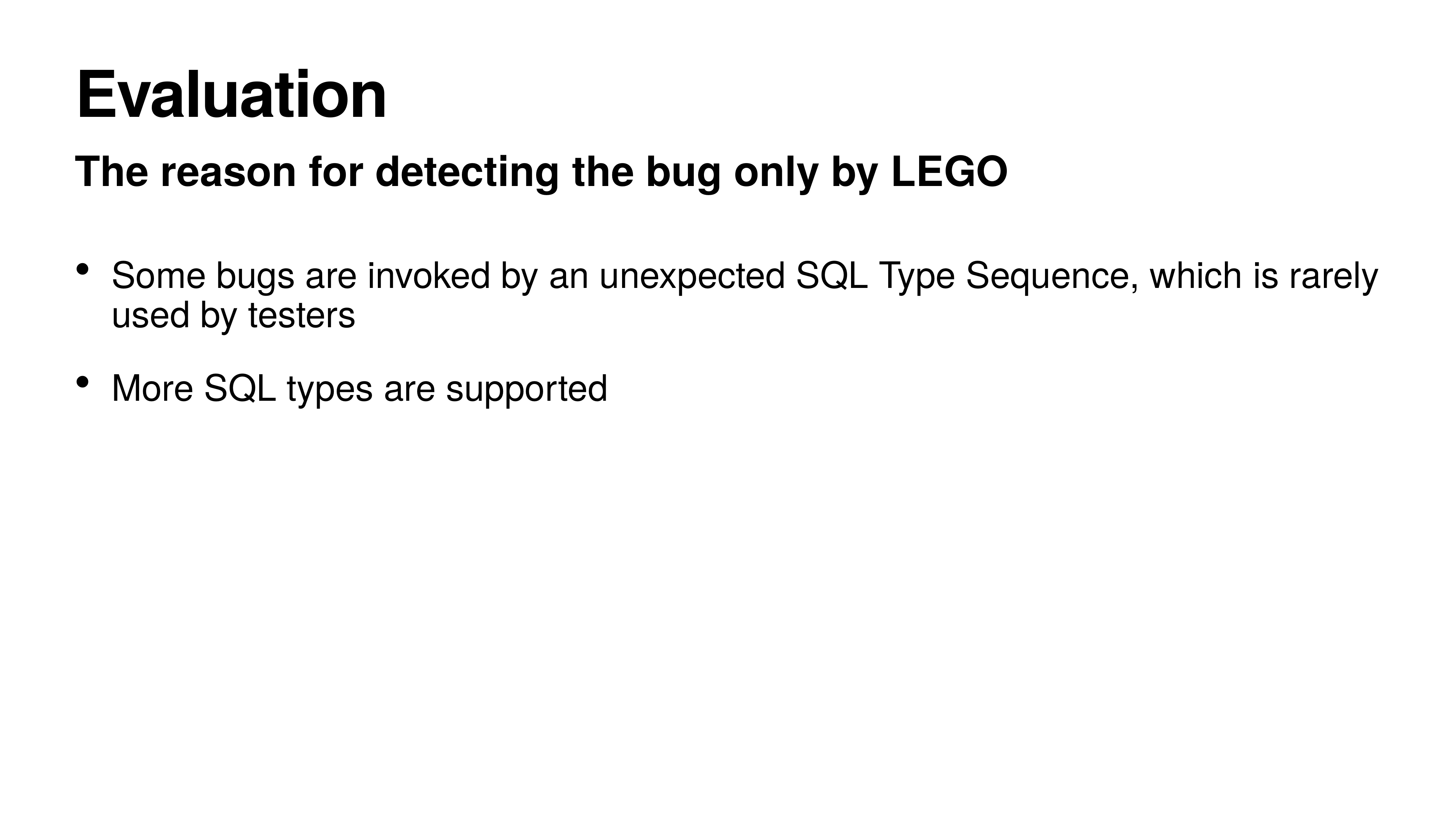

# Evaluation
The reason for detecting the bug only by LEGO
Some bugs are invoked by an unexpected SQL Type Sequence, which is rarely used by testers
More SQL types are supported
15